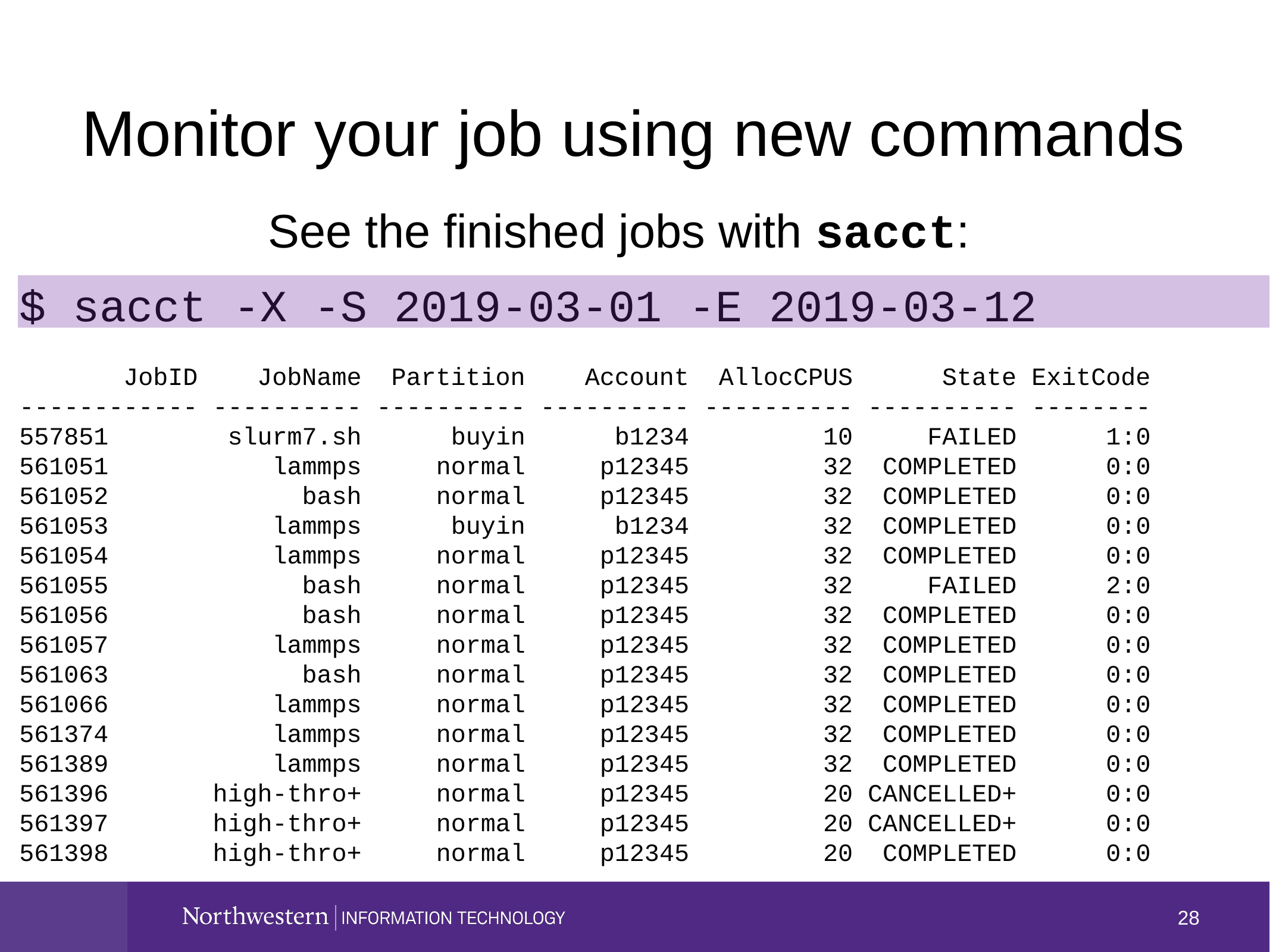

Monitor your job using new commands
See the finished jobs with sacct:
$ sacct -X -S 2019-03-01 -E 2019-03-12

       JobID    JobName  Partition    Account  AllocCPUS      State ExitCode
------------ ---------- ---------- ---------- ---------- ---------- --------
557851        slurm7.sh      buyin      b1234         10     FAILED      1:0
561051           lammps     normal     p12345         32  COMPLETED      0:0
561052             bash     normal     p12345         32  COMPLETED      0:0
561053           lammps      buyin      b1234         32  COMPLETED      0:0
561054           lammps     normal     p12345         32  COMPLETED      0:0
561055             bash     normal     p12345         32     FAILED      2:0
561056             bash     normal     p12345         32  COMPLETED      0:0
561057           lammps     normal     p12345         32  COMPLETED      0:0
561063             bash     normal     p12345         32  COMPLETED      0:0
561066           lammps     normal     p12345         32  COMPLETED      0:0
561374           lammps     normal     p12345         32  COMPLETED      0:0
561389           lammps     normal     p12345         32  COMPLETED      0:0
561396       high-thro+     normal     p12345         20 CANCELLED+      0:0
561397       high-thro+     normal     p12345         20 CANCELLED+      0:0
561398       high-thro+     normal     p12345         20  COMPLETED      0:0

28